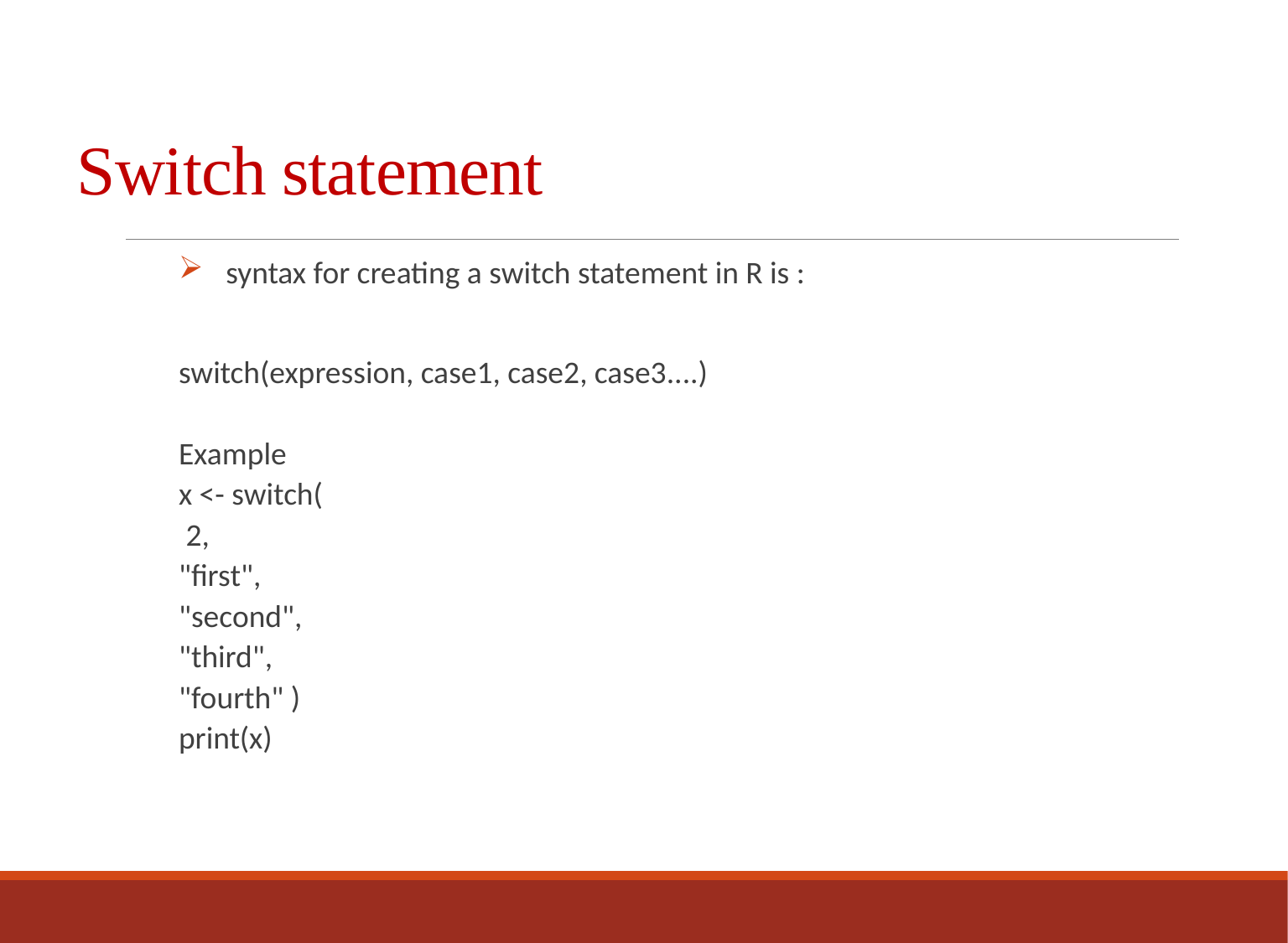

# Switch statement
syntax for creating a switch statement in R is :

switch(expression, case1, case2, case3....)

Example
x <- switch(
 2,
"first",
"second",
"third",
"fourth" )
print(x)